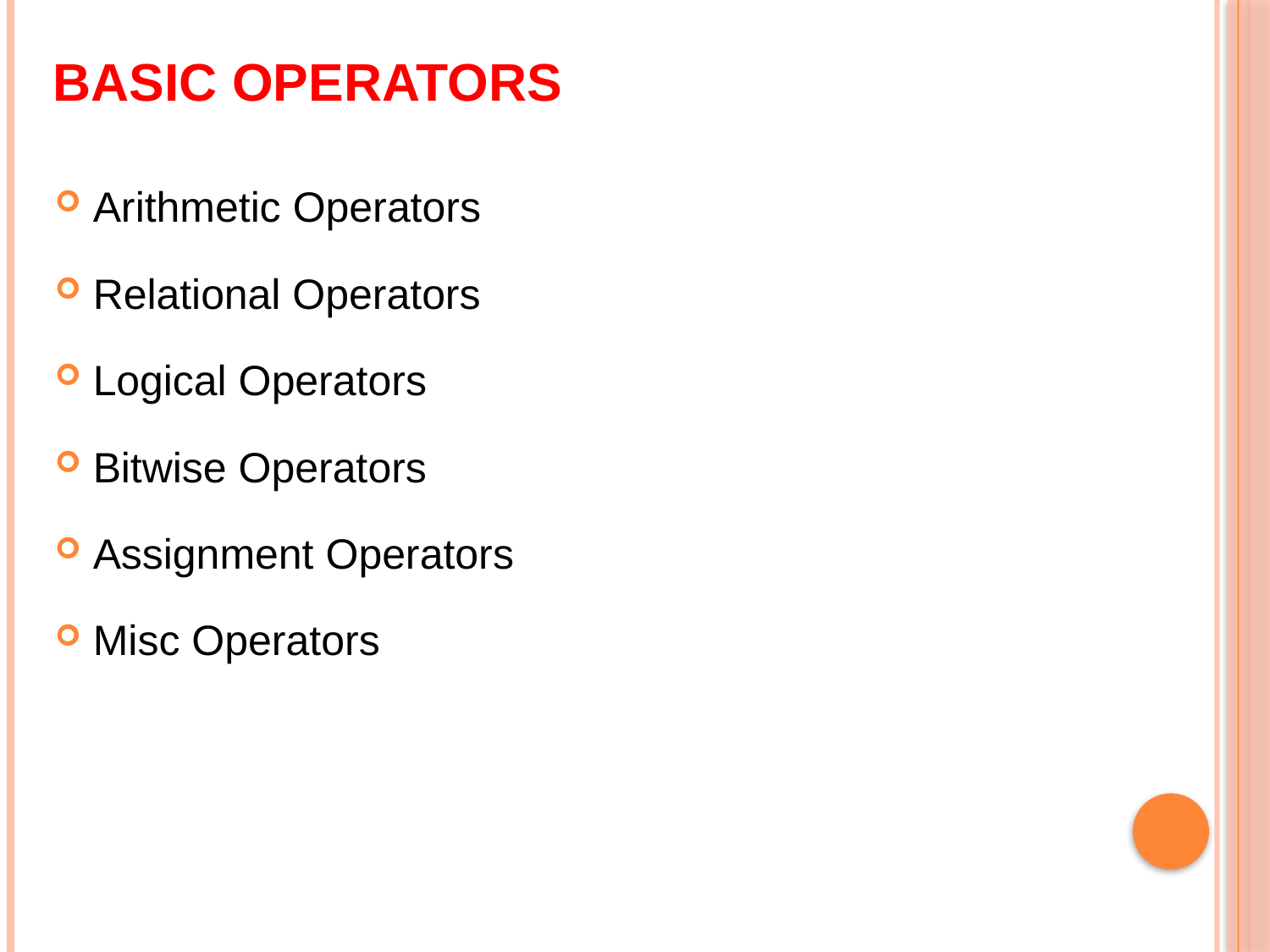

# Basic Operators
Arithmetic Operators
Relational Operators
Logical Operators
Bitwise Operators
Assignment Operators
Misc Operators